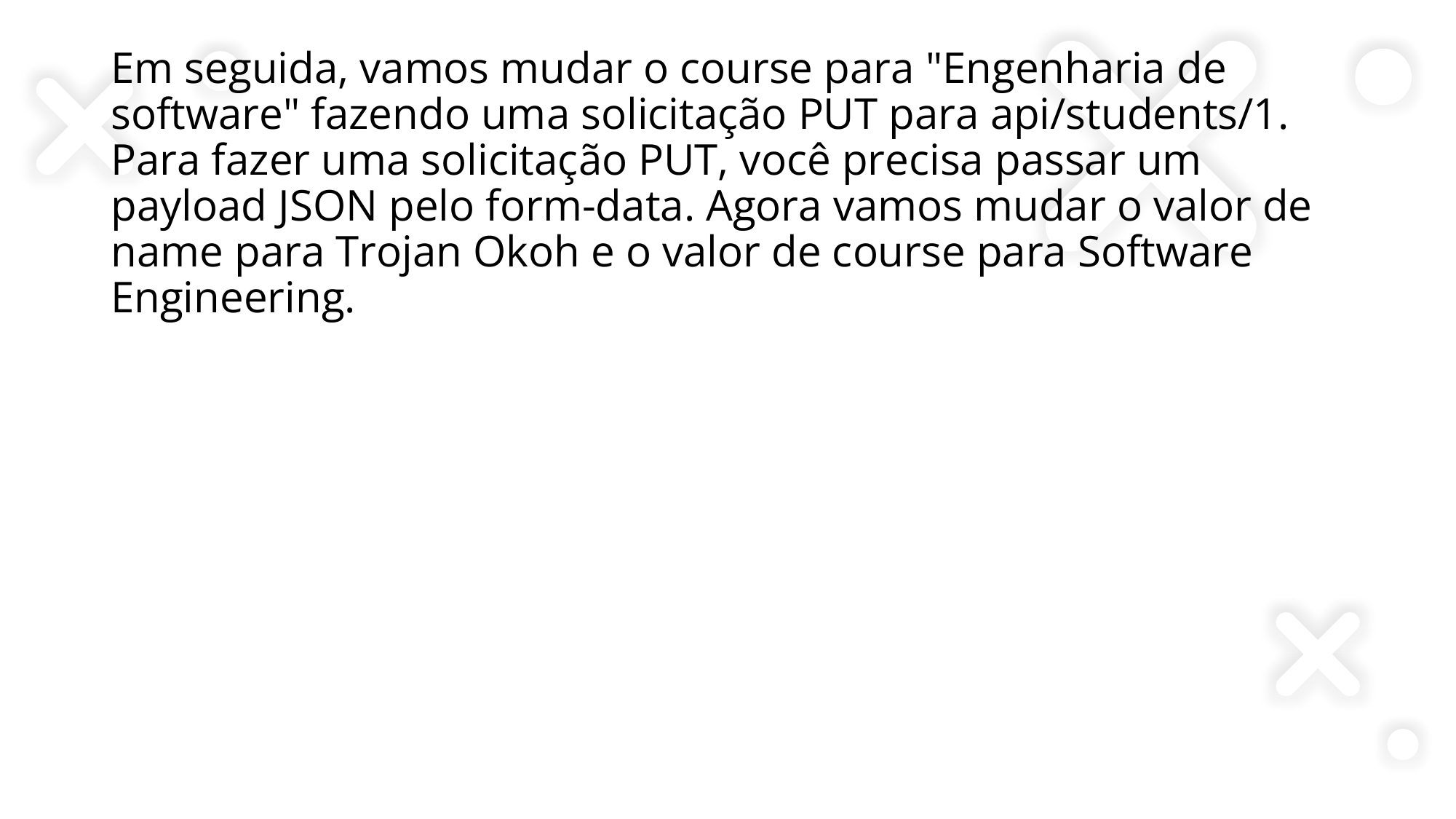

Em seguida, vamos mudar o course para "Engenharia de software" fazendo uma solicitação PUT para api/students/1. Para fazer uma solicitação PUT, você precisa passar um payload JSON pelo form-data. Agora vamos mudar o valor de name para Trojan Okoh e o valor de course para Software Engineering.